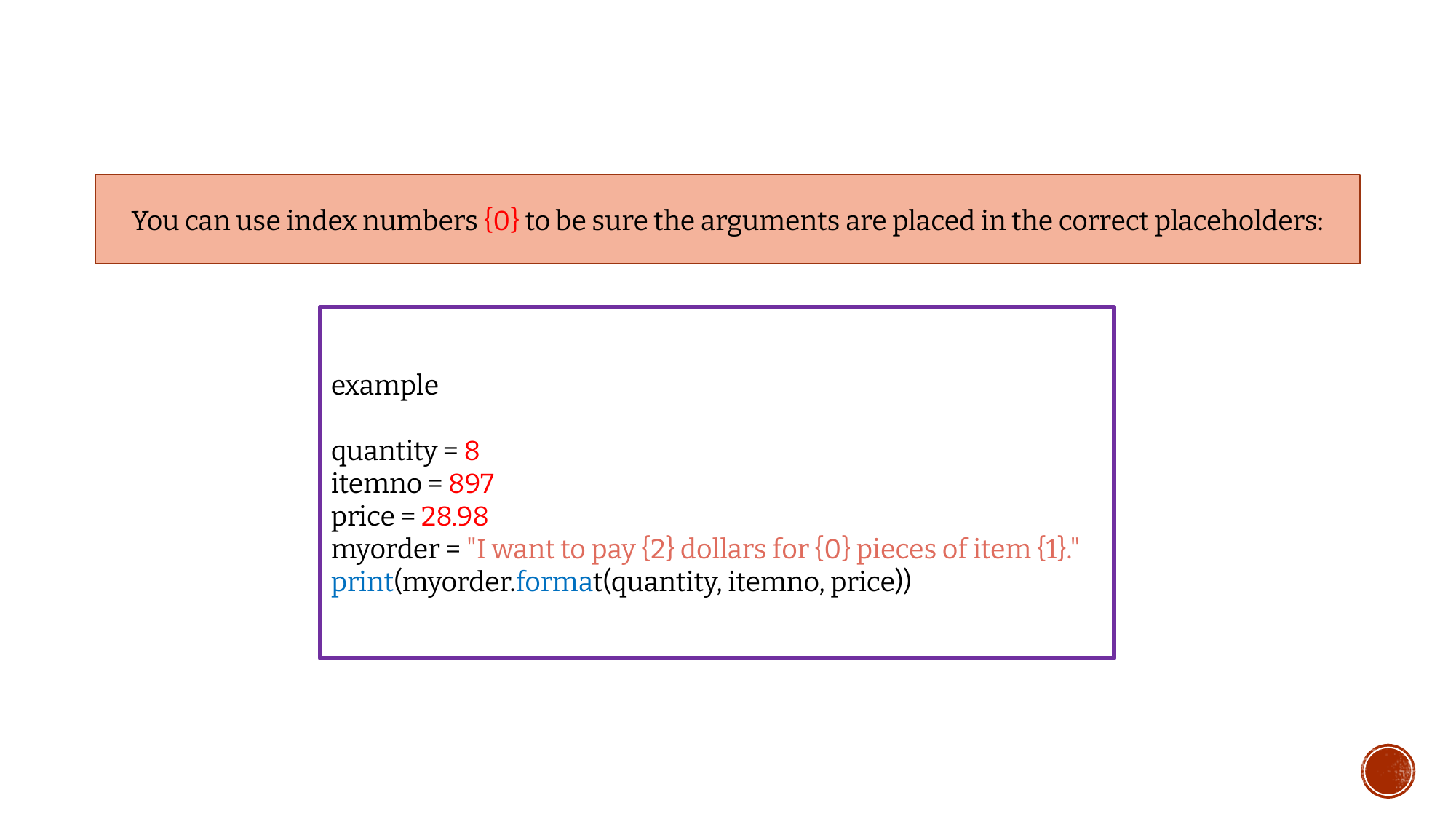

You can use index numbers {0} to be sure the arguments are placed in the correct placeholders:
example

quantity = 8
itemno = 897
price = 28.98
myorder = "I want to pay {2} dollars for {0} pieces of item {1}."
print(myorder.format(quantity, itemno, price))